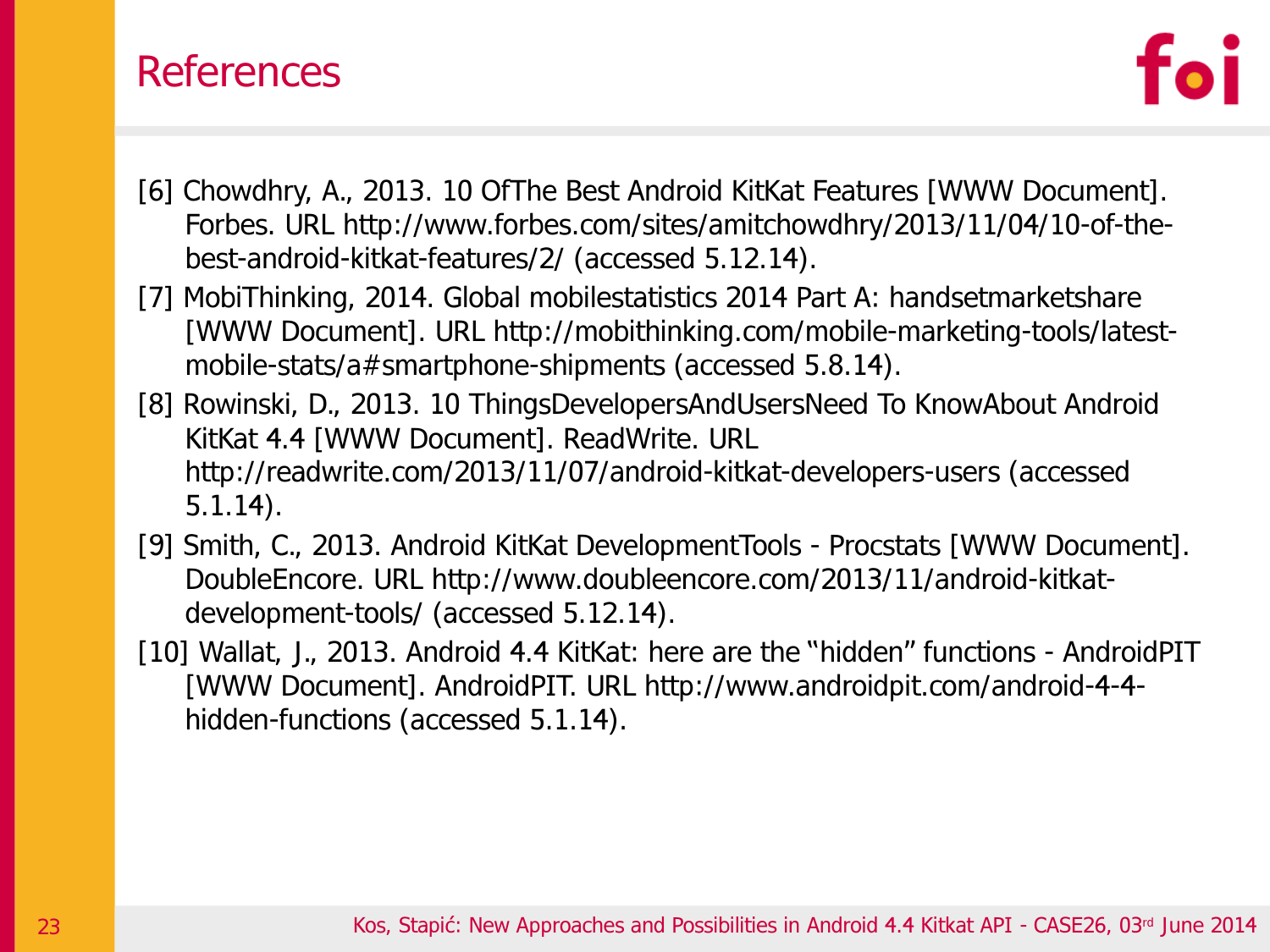

# References
[6] Chowdhry, A., 2013. 10 OfThe Best Android KitKat Features [WWW Document]. Forbes. URL http://www.forbes.com/sites/amitchowdhry/2013/11/04/10-of-the-best-android-kitkat-features/2/ (accessed 5.12.14).
[7] MobiThinking, 2014. Global mobilestatistics 2014 Part A: handsetmarketshare [WWW Document]. URL http://mobithinking.com/mobile-marketing-tools/latest-mobile-stats/a#smartphone-shipments (accessed 5.8.14).
[8] Rowinski, D., 2013. 10 ThingsDevelopersAndUsersNeed To KnowAbout Android KitKat 4.4 [WWW Document]. ReadWrite. URL http://readwrite.com/2013/11/07/android-kitkat-developers-users (accessed 5.1.14).
[9] Smith, C., 2013. Android KitKat DevelopmentTools - Procstats [WWW Document]. DoubleEncore. URL http://www.doubleencore.com/2013/11/android-kitkat-development-tools/ (accessed 5.12.14).
[10] Wallat, J., 2013. Android 4.4 KitKat: here are the “hidden” functions - AndroidPIT [WWW Document]. AndroidPIT. URL http://www.androidpit.com/android-4-4-hidden-functions (accessed 5.1.14).

Kos, Stapić: New Approaches and Possibilities in Android 4.4 Kitkat API - CASE26, 03rd June 2014
23